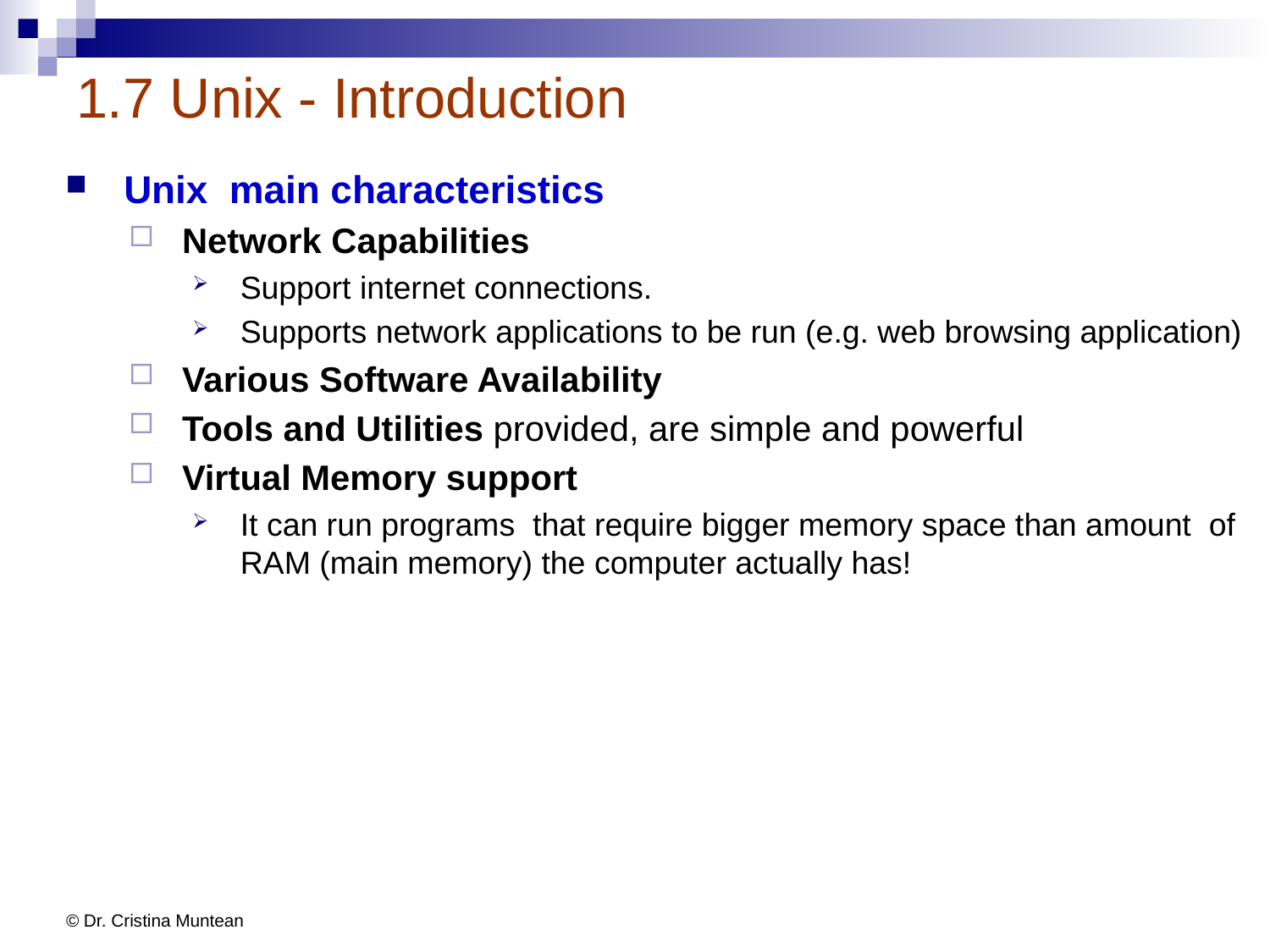

# 1.7 Unix - Introduction
Unix  main characteristics
Network Capabilities
Support internet connections.
Supports network applications to be run (e.g. web browsing application)
Various Software Availability
Tools and Utilities provided, are simple and powerful
Virtual Memory support
It can run programs  that require bigger memory space than amount  of RAM (main memory) the computer actually has!